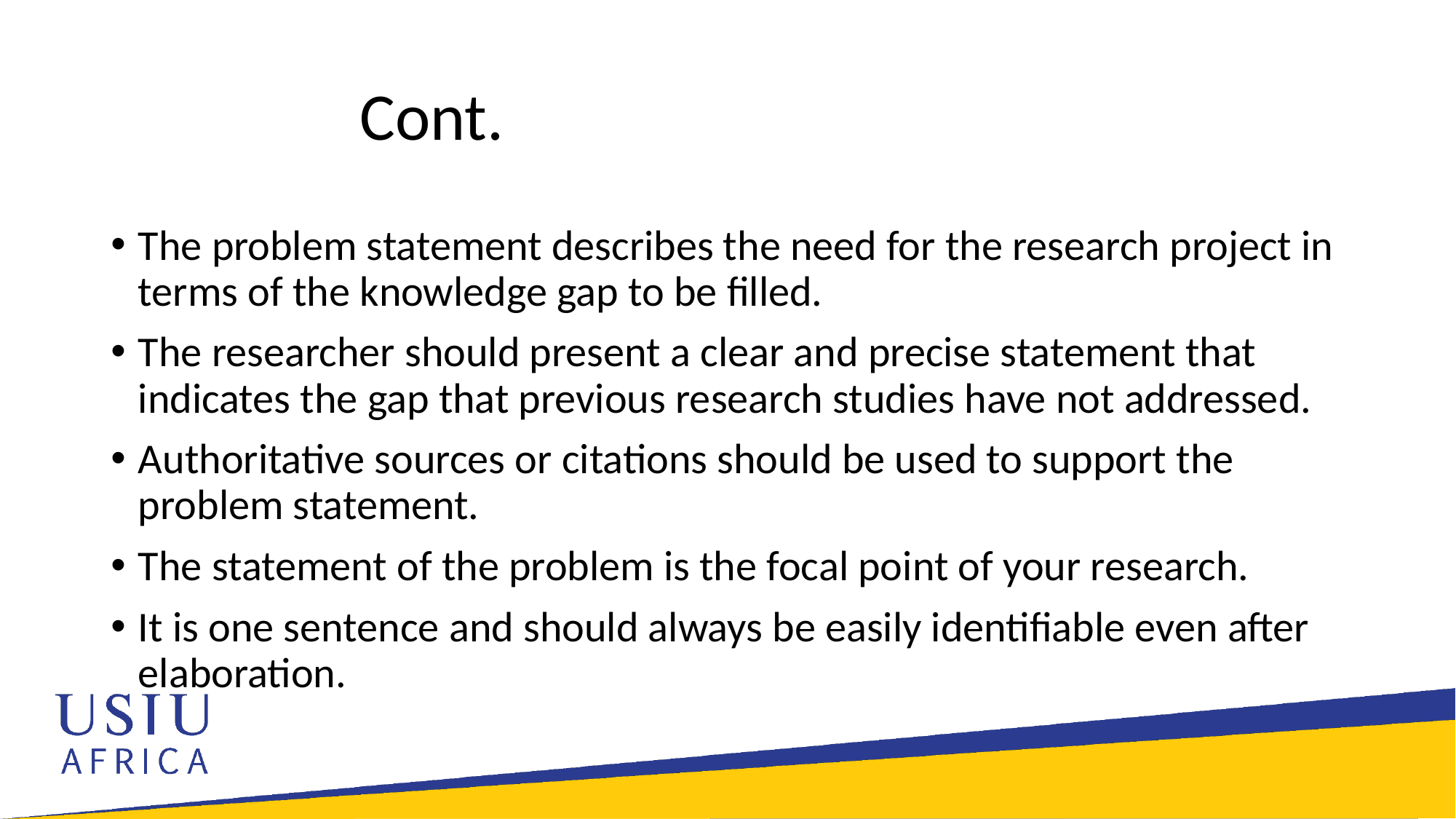

# Cont.
The problem statement describes the need for the research project in terms of the knowledge gap to be filled.
The researcher should present a clear and precise statement that indicates the gap that previous research studies have not addressed.
Authoritative sources or citations should be used to support the problem statement.
The statement of the problem is the focal point of your research.
It is one sentence and should always be easily identifiable even after elaboration.